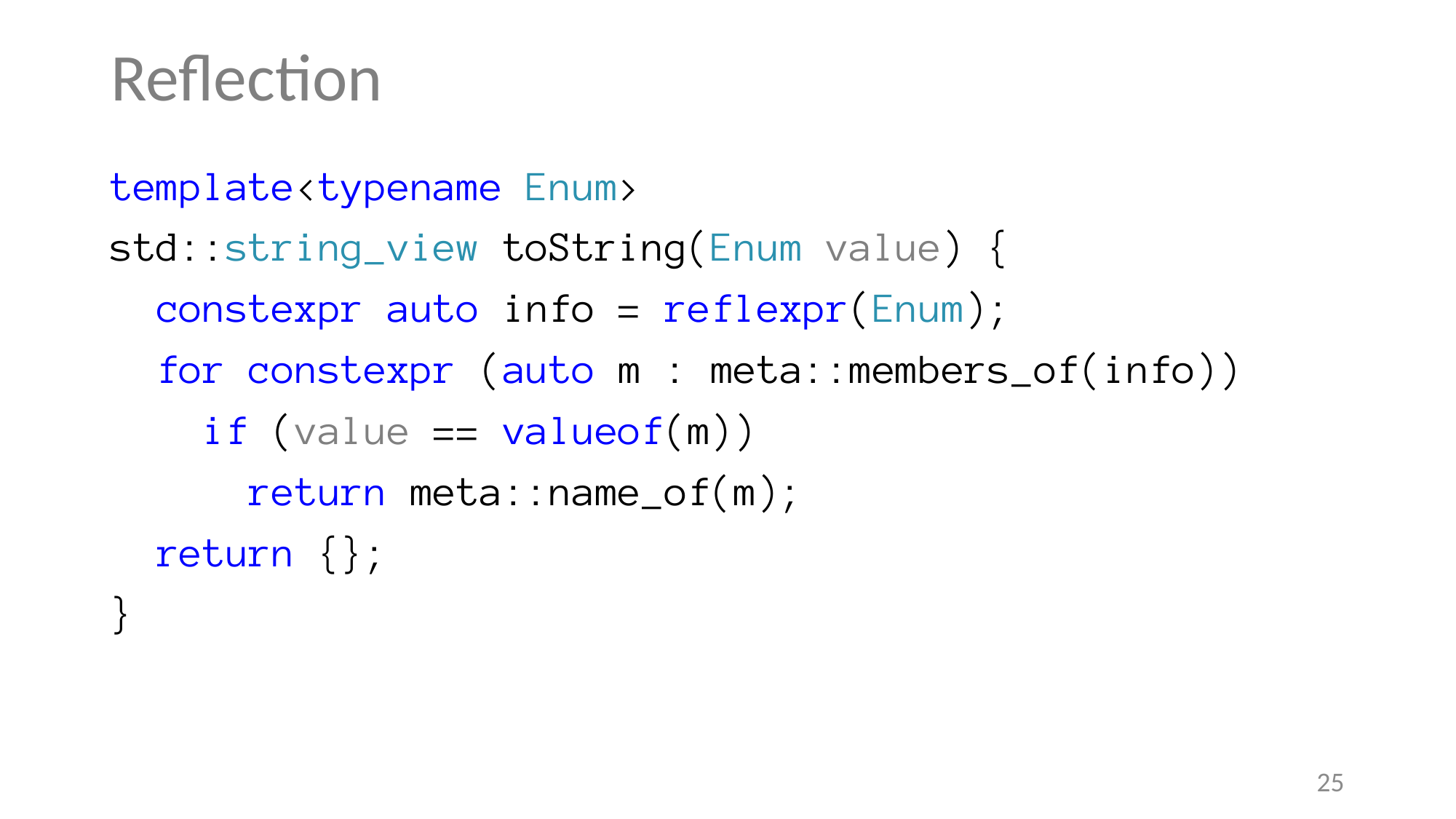

# Reflection
template<typename Enum>
std::string_view toString(Enum value) {
  constexpr auto info = reflexpr(Enum);
  for constexpr (auto m : meta::members_of(info))
    if (value == valueof(m))
      return meta::name_of(m);
  return {};
}
25